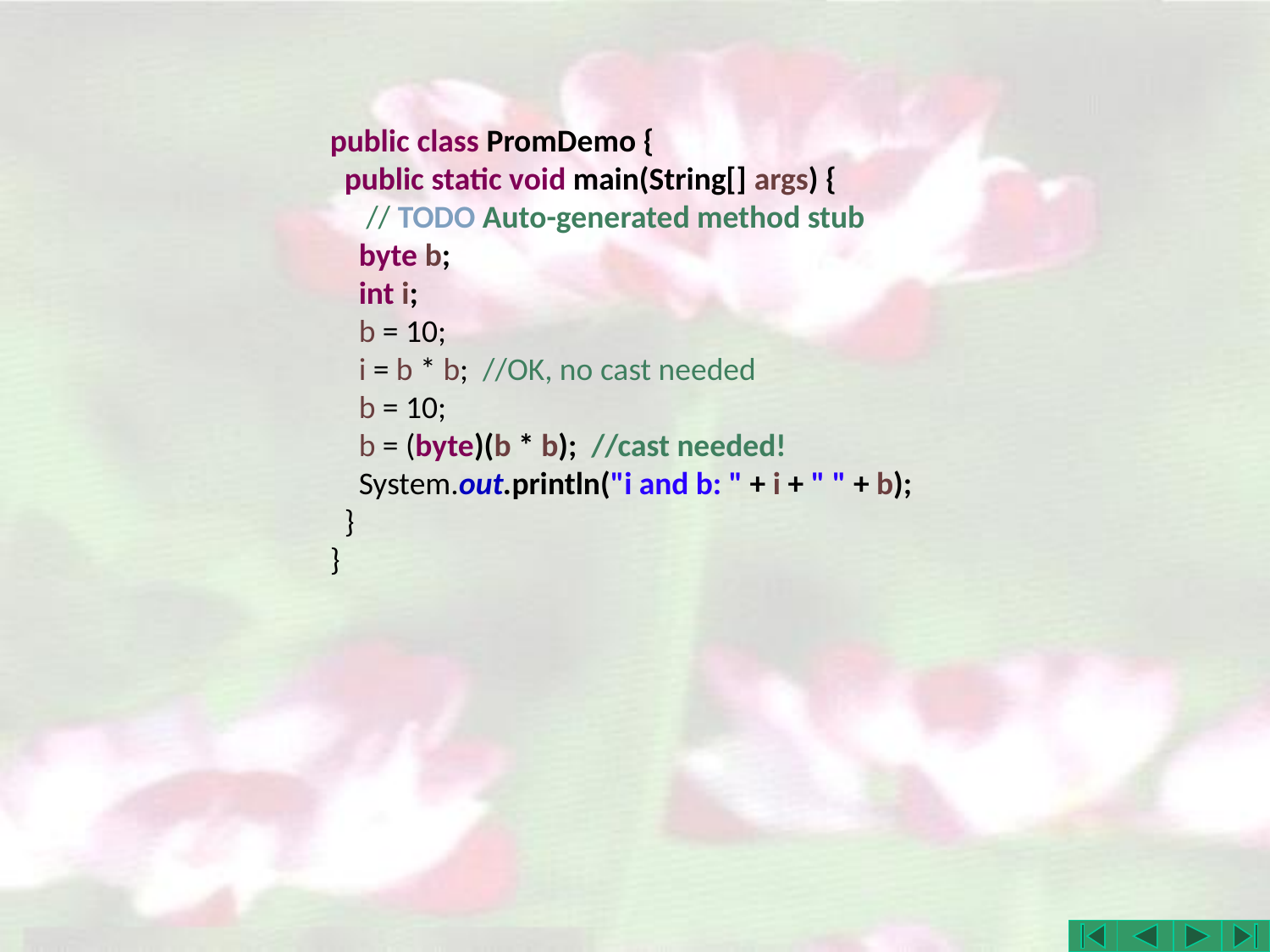

public class PromDemo {
  public static void main(String[] args) {
     // TODO Auto-generated method stub
    byte b;
    int i;
    b = 10;
    i = b * b;  //OK, no cast needed
    b = 10;
    b = (byte)(b * b);  //cast needed!
    System.out.println("i and b: " + i + " " + b);
  }
}